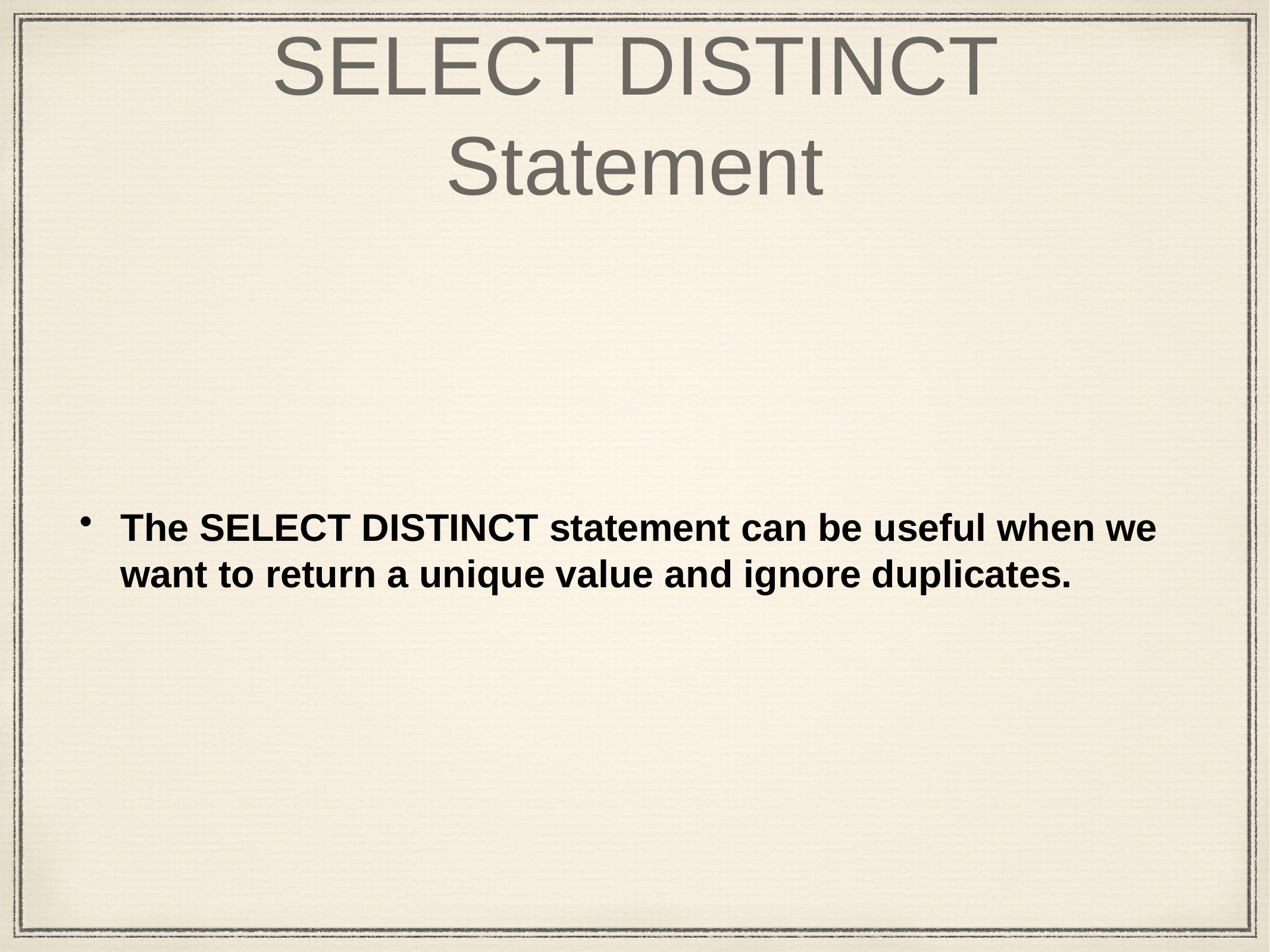

# SELECT DISTINCT Statement
The SELECT DISTINCT statement can be useful when we want to return a unique value and ignore duplicates.
38